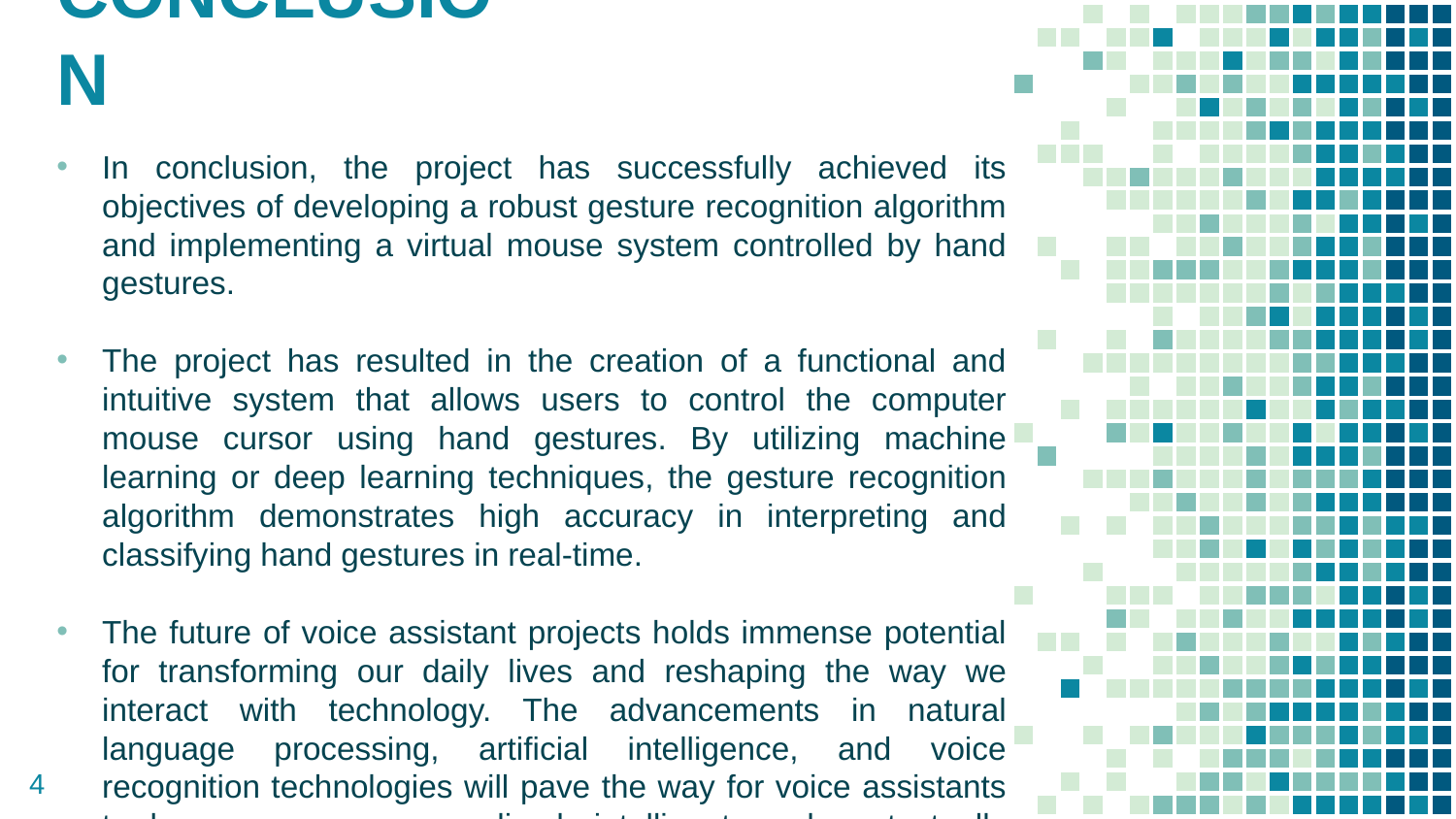

# CONCLUSION
In conclusion, the project has successfully achieved its objectives of developing a robust gesture recognition algorithm and implementing a virtual mouse system controlled by hand gestures.

The project has resulted in the creation of a functional and intuitive system that allows users to control the computer mouse cursor using hand gestures. By utilizing machine learning or deep learning techniques, the gesture recognition algorithm demonstrates high accuracy in interpreting and classifying hand gestures in real-time.

The future of voice assistant projects holds immense potential for transforming our daily lives and reshaping the way we interact with technology. The advancements in natural language processing, artificial intelligence, and voice recognition technologies will pave the way for voice assistants to become more personalized, intelligent, and contextually aware.

4